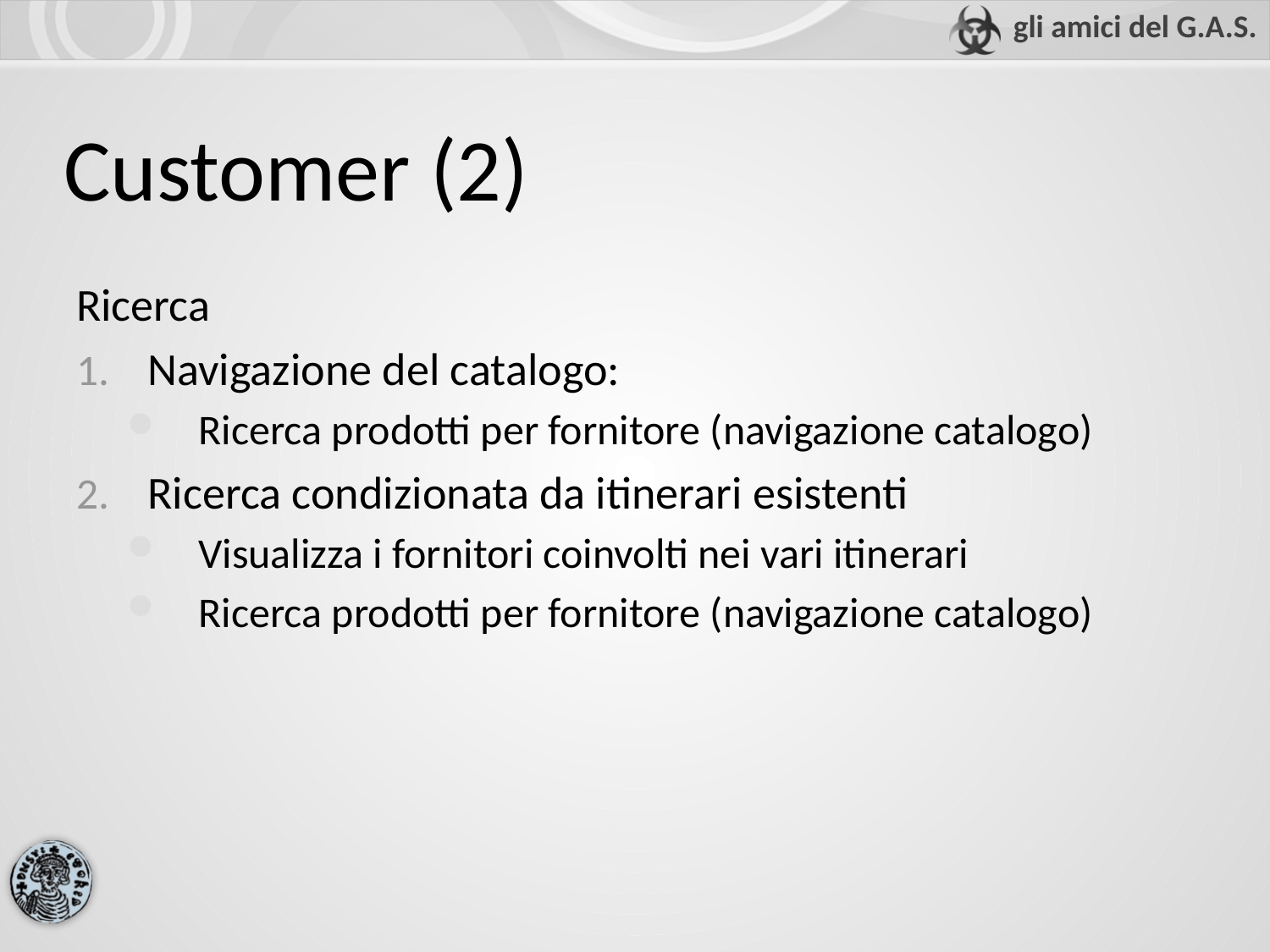

# Customer (2)
Ricerca
Navigazione del catalogo:
Ricerca prodotti per fornitore (navigazione catalogo)
Ricerca condizionata da itinerari esistenti
Visualizza i fornitori coinvolti nei vari itinerari
Ricerca prodotti per fornitore (navigazione catalogo)